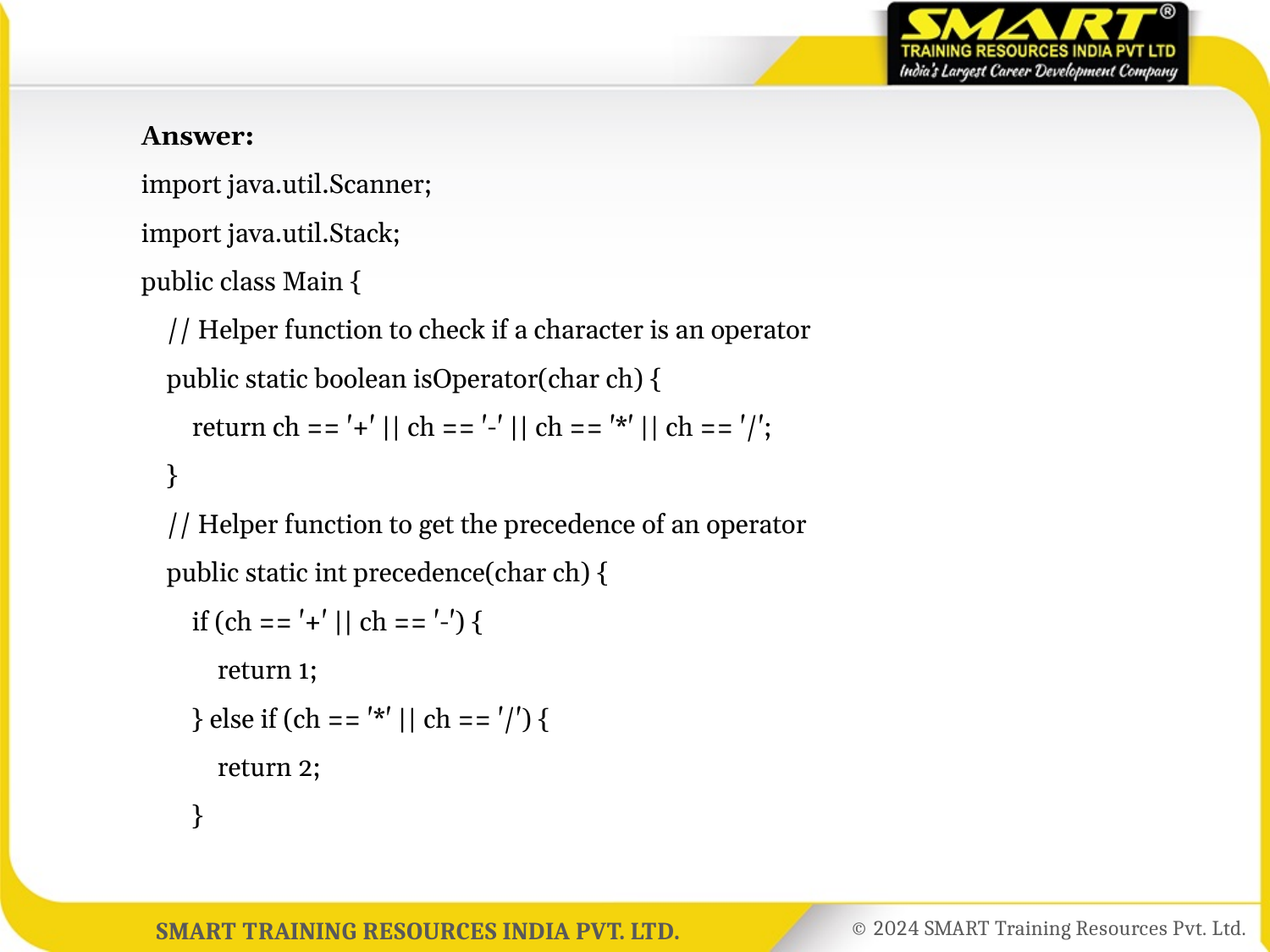

Answer:
	import java.util.Scanner;
	import java.util.Stack;
	public class Main {
	    // Helper function to check if a character is an operator
	    public static boolean isOperator(char ch) {
	        return ch == '+' || ch == '-' || ch == '*' || ch == '/';
	    }
	    // Helper function to get the precedence of an operator
	    public static int precedence(char ch) {
	        if (ch == '+' || ch == '-') {
	            return 1;
	        } else if (ch == '*' || ch == '/') {
	            return 2;
	        }